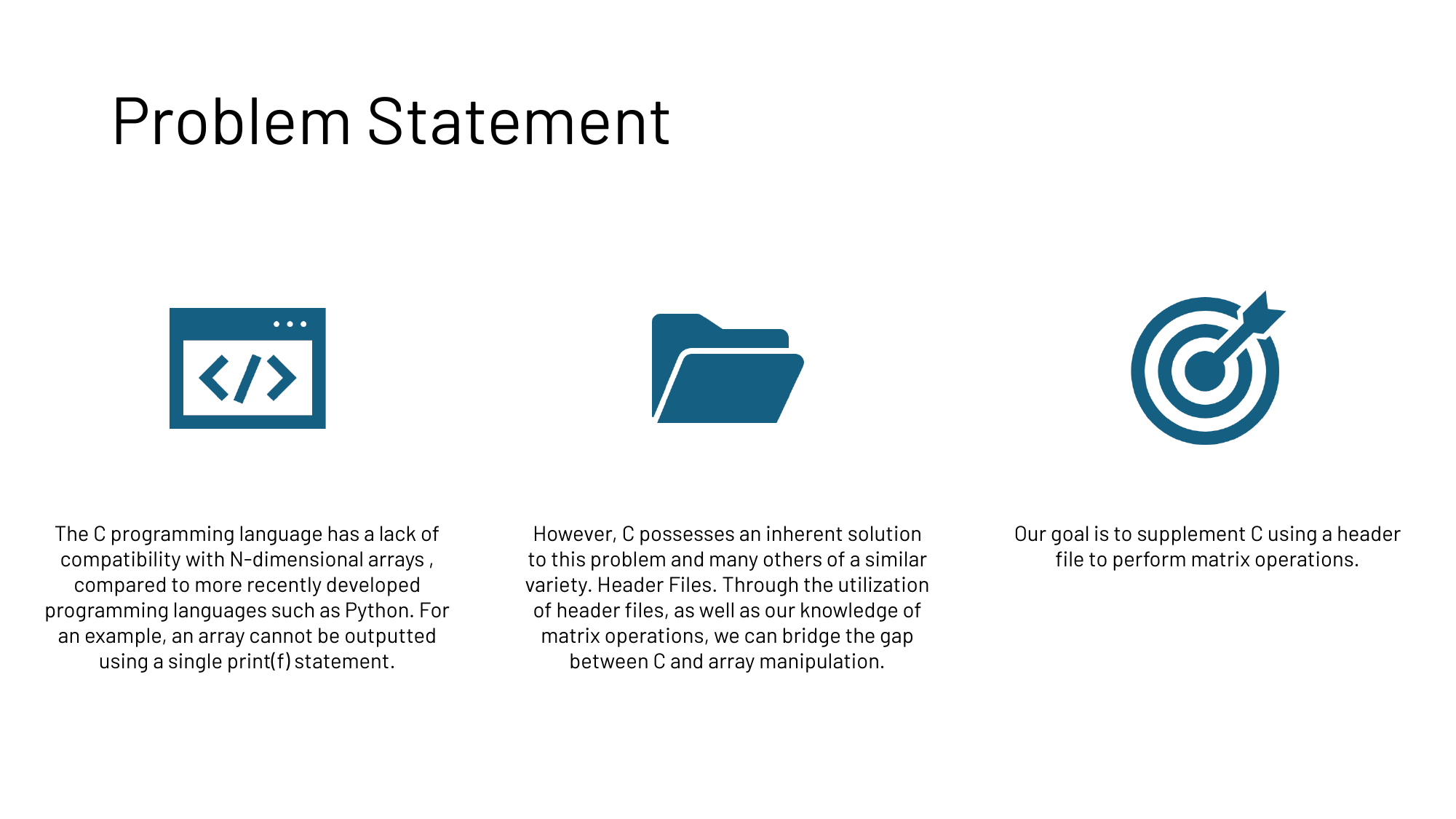

# Problem Statement
The C programming language has a lack of compatibility with N-dimensional arrays , compared to more recently developed programming languages such as Python. For an example, an array cannot be outputted using a single print(f) statement.
However, C possesses an inherent solution to this problem and many others of a similar variety. Header Files. Through the utilization of header files, as well as our knowledge of matrix operations, we can bridge the gap between C and array manipulation.
Our goal is to supplement C using a header file to perform matrix operations.